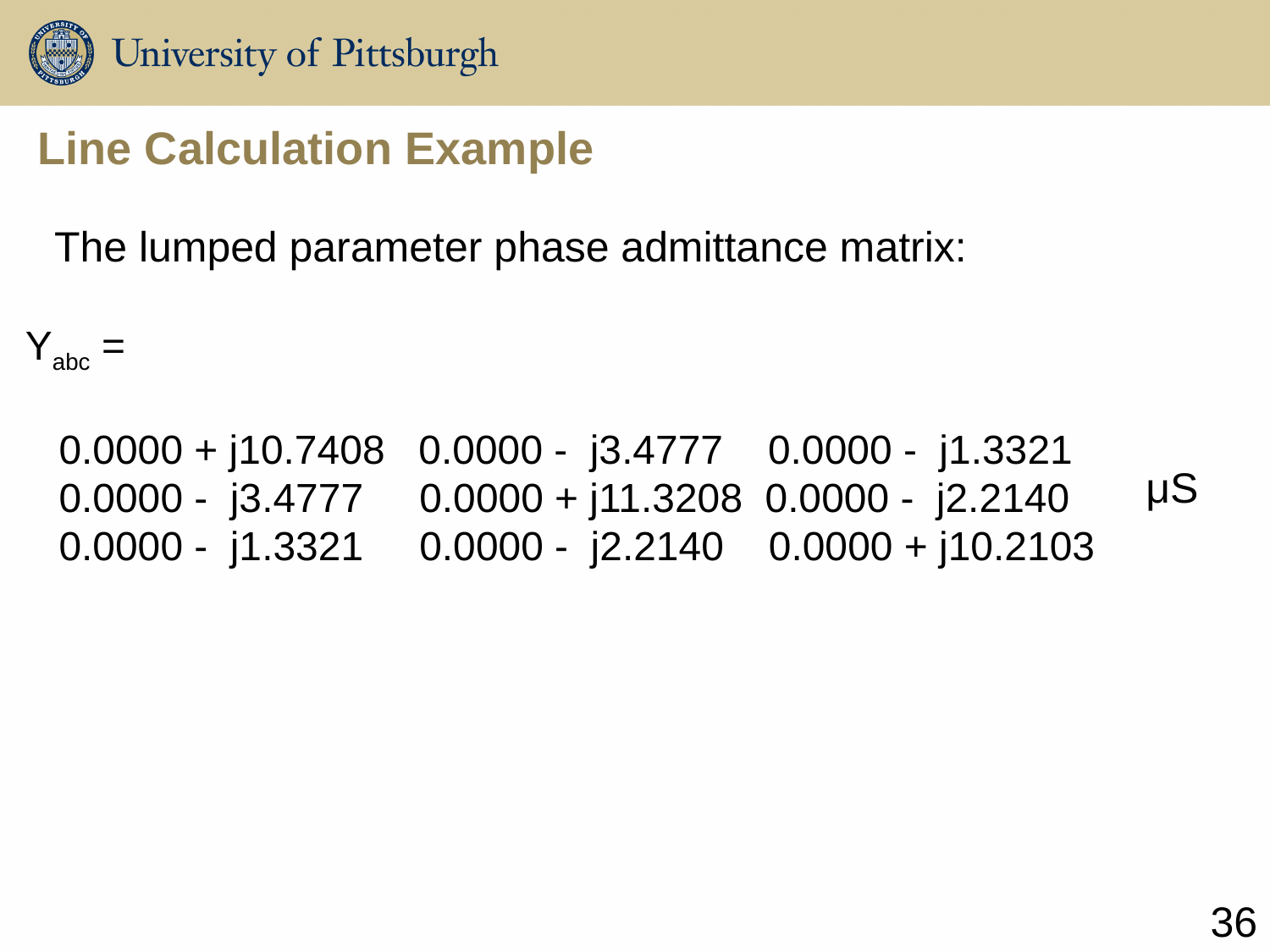

# Line Calculation Example
The lumped parameter phase admittance matrix:

Yabc =

   0.0000 + j10.7408   0.0000 -  j3.4777    0.0000 -  j1.3321
   0.0000 -  j3.4777     0.0000 + j11.3208  0.0000 -  j2.2140
   0.0000 -  j1.3321     0.0000 -  j2.2140    0.0000 + j10.2103
μS
36